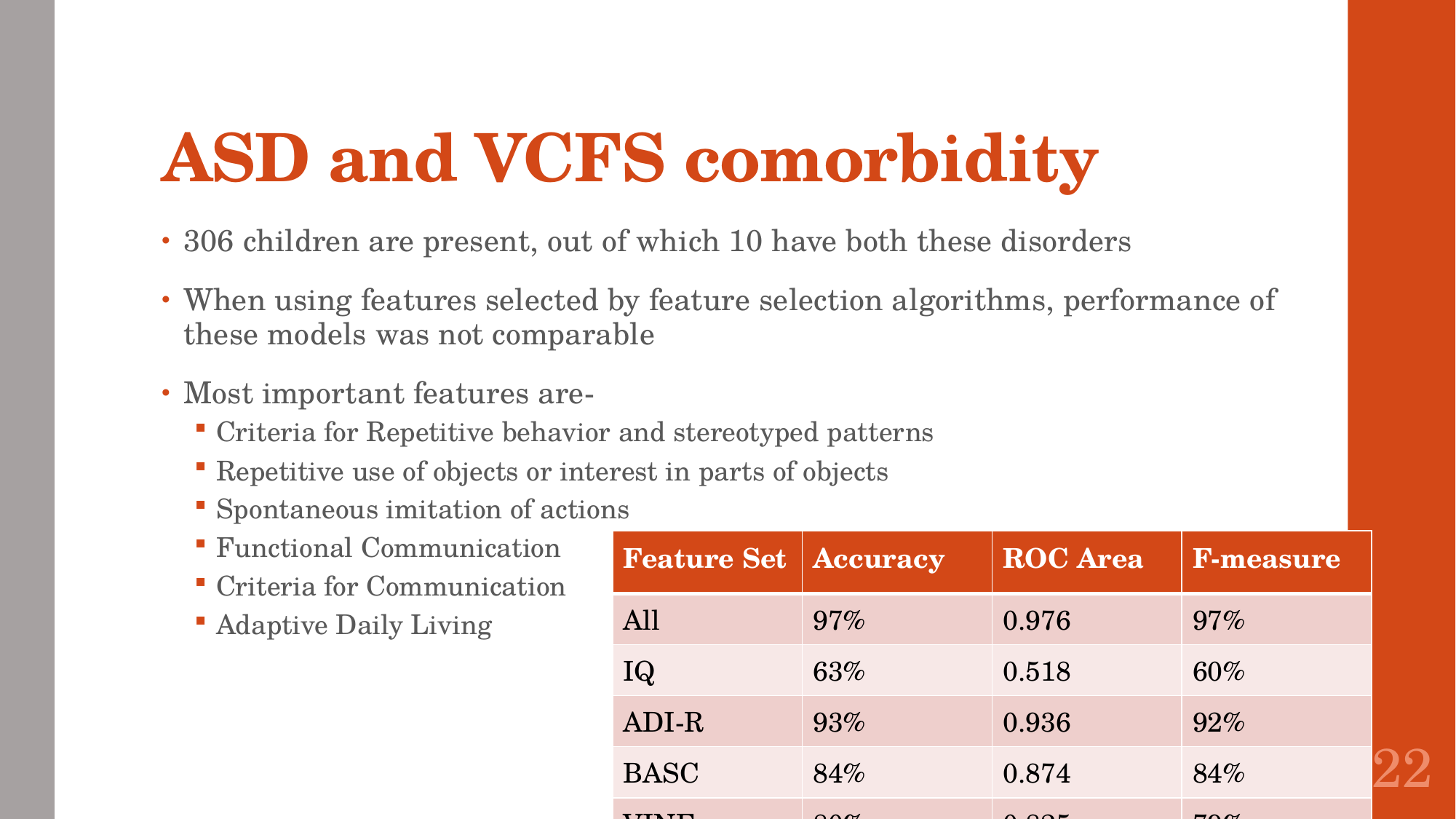

# ASD and VCFS comorbidity
306 children are present, out of which 10 have both these disorders
When using features selected by feature selection algorithms, performance of these models was not comparable
Most important features are-
Criteria for Repetitive behavior and stereotyped patterns
Repetitive use of objects or interest in parts of objects
Spontaneous imitation of actions
Functional Communication
Criteria for Communication
Adaptive Daily Living
| Feature Set | Accuracy | ROC Area | F-measure |
| --- | --- | --- | --- |
| All | 97% | 0.976 | 97% |
| IQ | 63% | 0.518 | 60% |
| ADI-R | 93% | 0.936 | 92% |
| BASC | 84% | 0.874 | 84% |
| VINE | 80% | 0.825 | 79% |
22